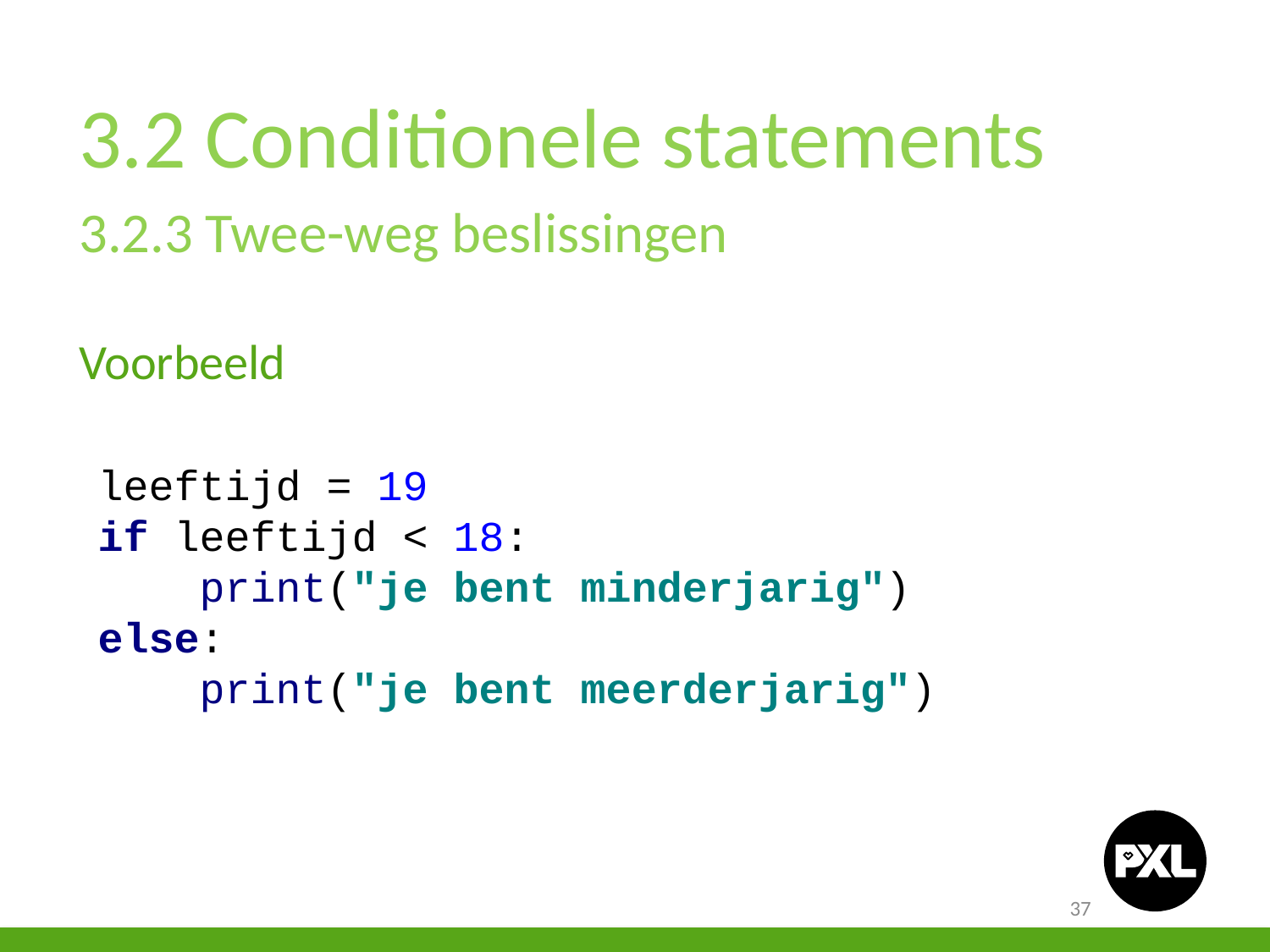

3.2 Conditionele statements
3.2.3 Twee-weg beslissingen
Voorbeeld
leeftijd = 19
if leeftijd < 18:
    print("je bent minderjarig")
else:
    print("je bent meerderjarig")
37